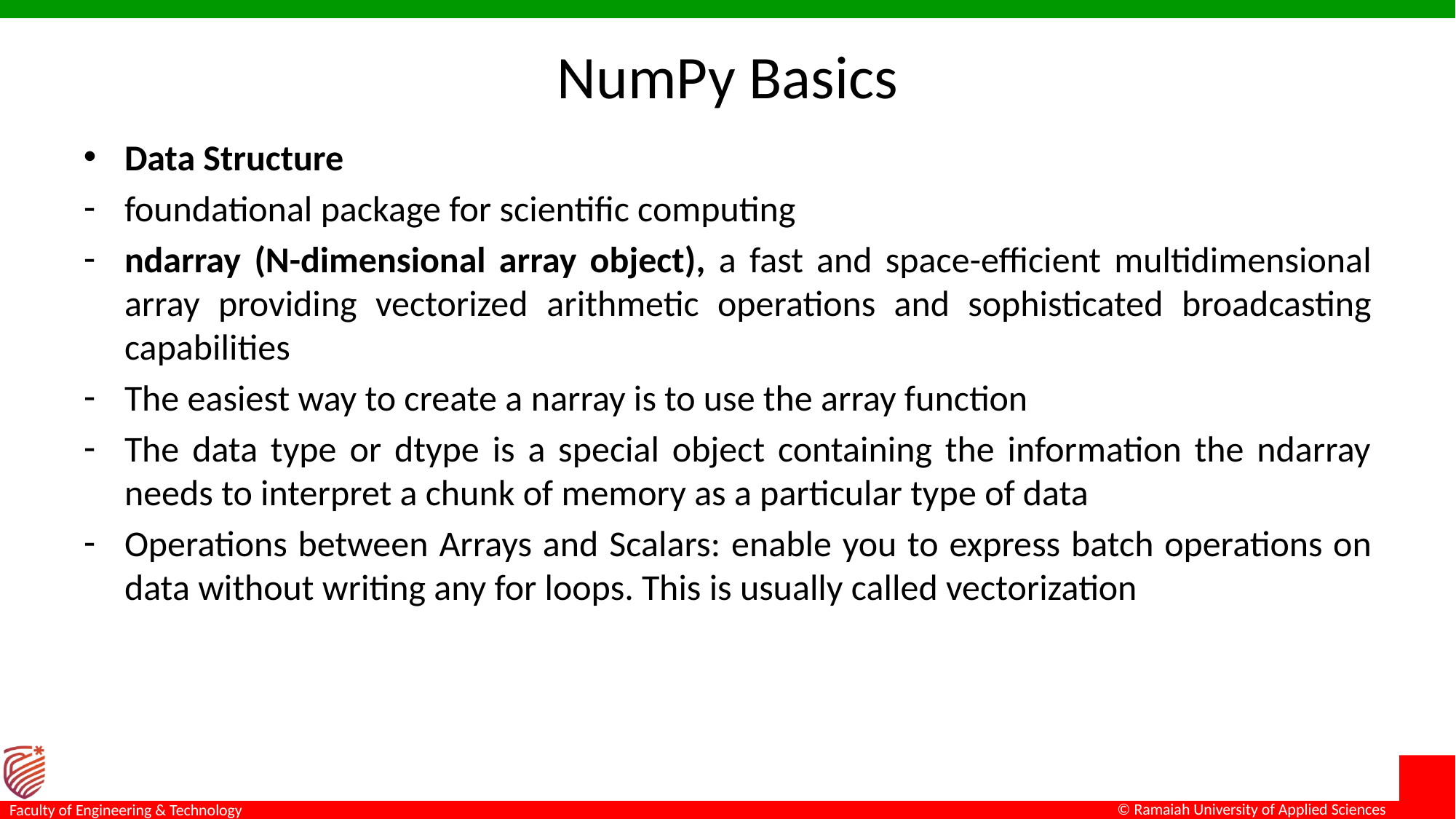

# NumPy Basics
Data Structure
foundational package for scientific computing
ndarray (N-dimensional array object), a fast and space-efficient multidimensional array providing vectorized arithmetic operations and sophisticated broadcasting capabilities
The easiest way to create a narray is to use the array function
The data type or dtype is a special object containing the information the ndarray needs to interpret a chunk of memory as a particular type of data
Operations between Arrays and Scalars: enable you to express batch operations on data without writing any for loops. This is usually called vectorization